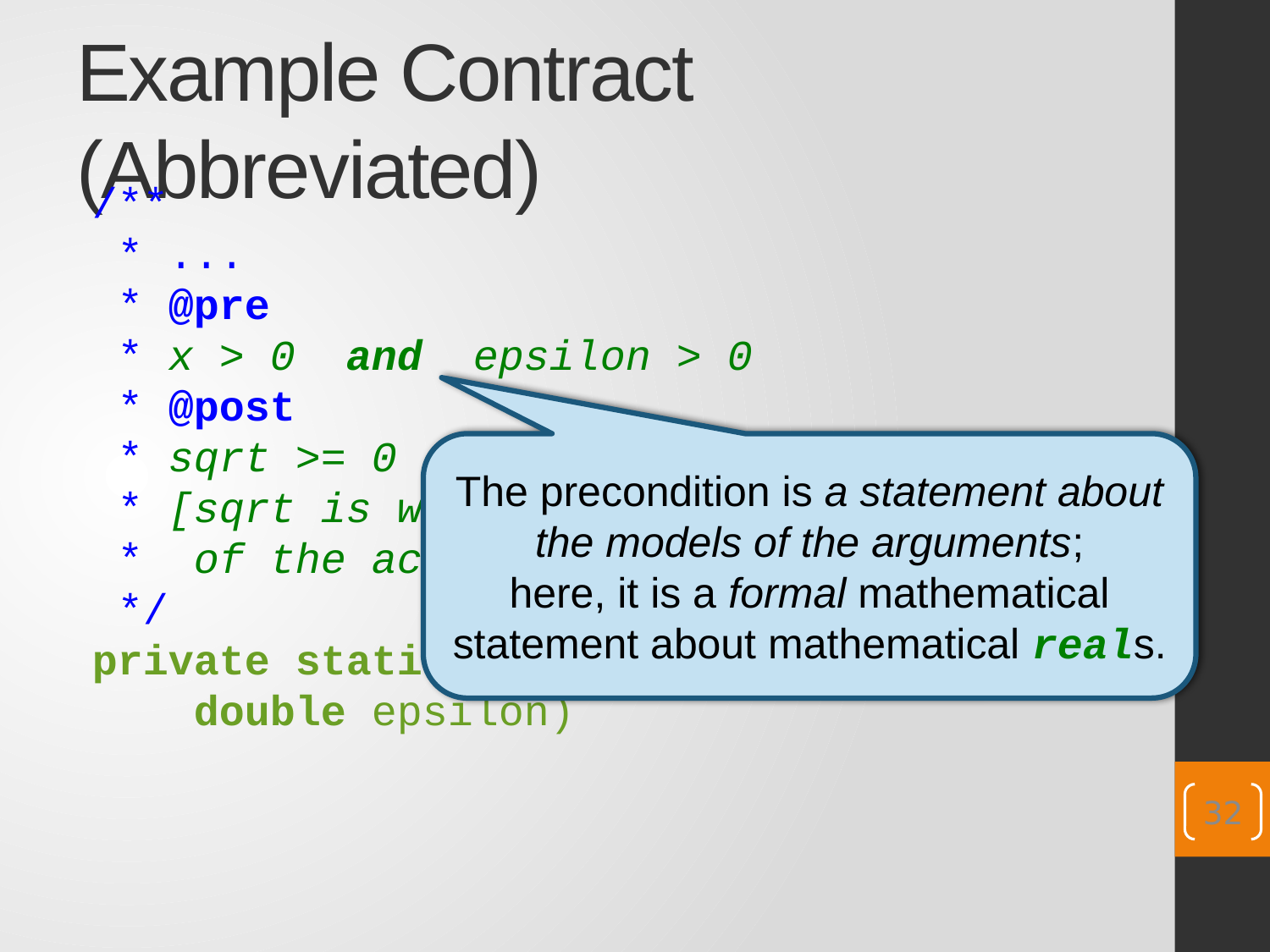

# Example Contract (Abbreviated)
/**
 * ...
 * @pre
 * x > 0  and  epsilon > 0
 * @post
 * sqrt >= 0  and
 * [sqrt is within relative error epsilon
 *  of the actual square root of x] }
 */
private static double sqrt(double x,
    double epsilon)
The precondition is a statement about the models of the arguments;
here, it is a formal mathematical statement about mathematical reals.
32